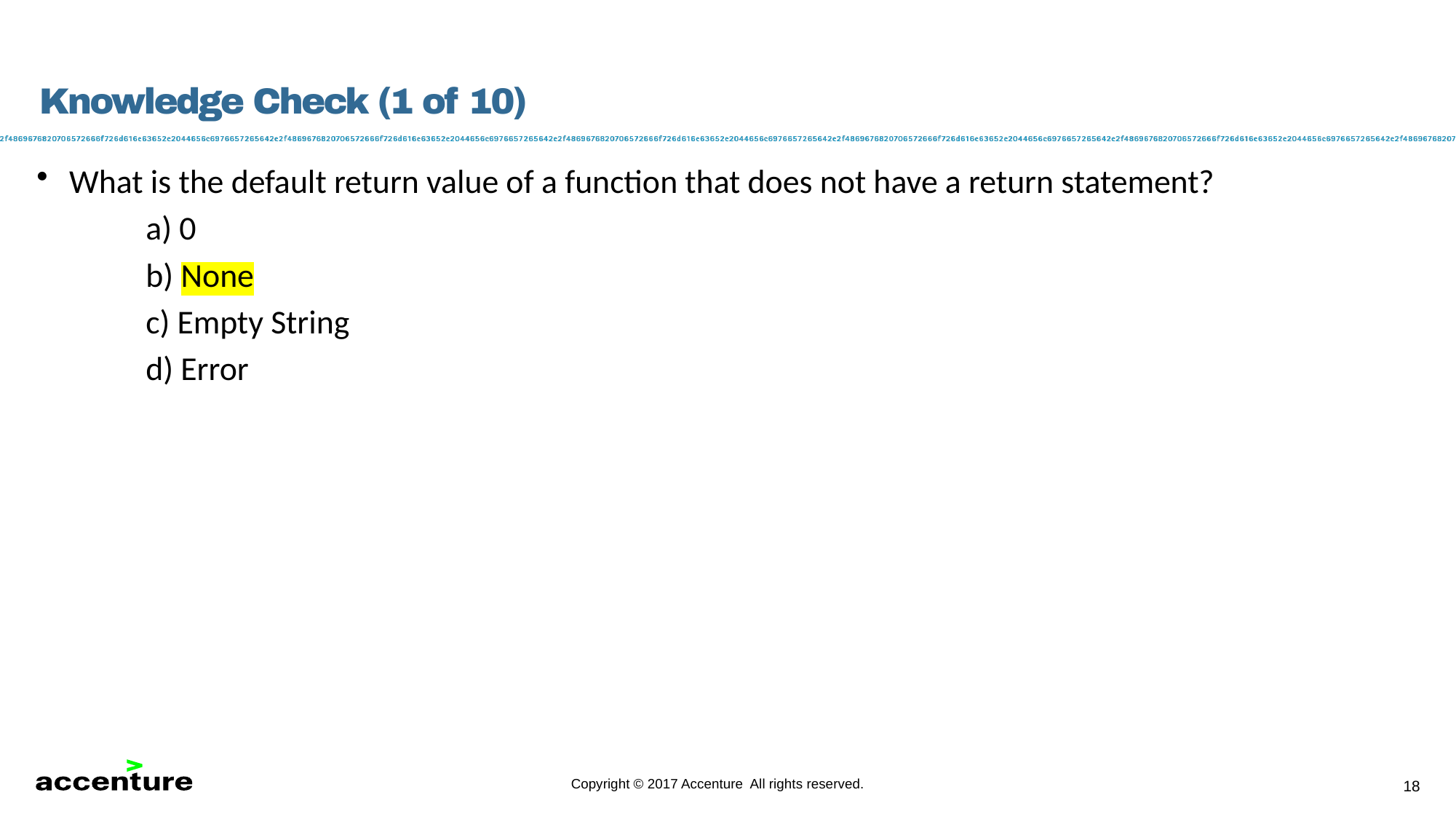

Knowledge Check (1 of 10)
What is the default return value of a function that does not have a return statement?
	a) 0
	b) None
	c) Empty String
	d) Error

18